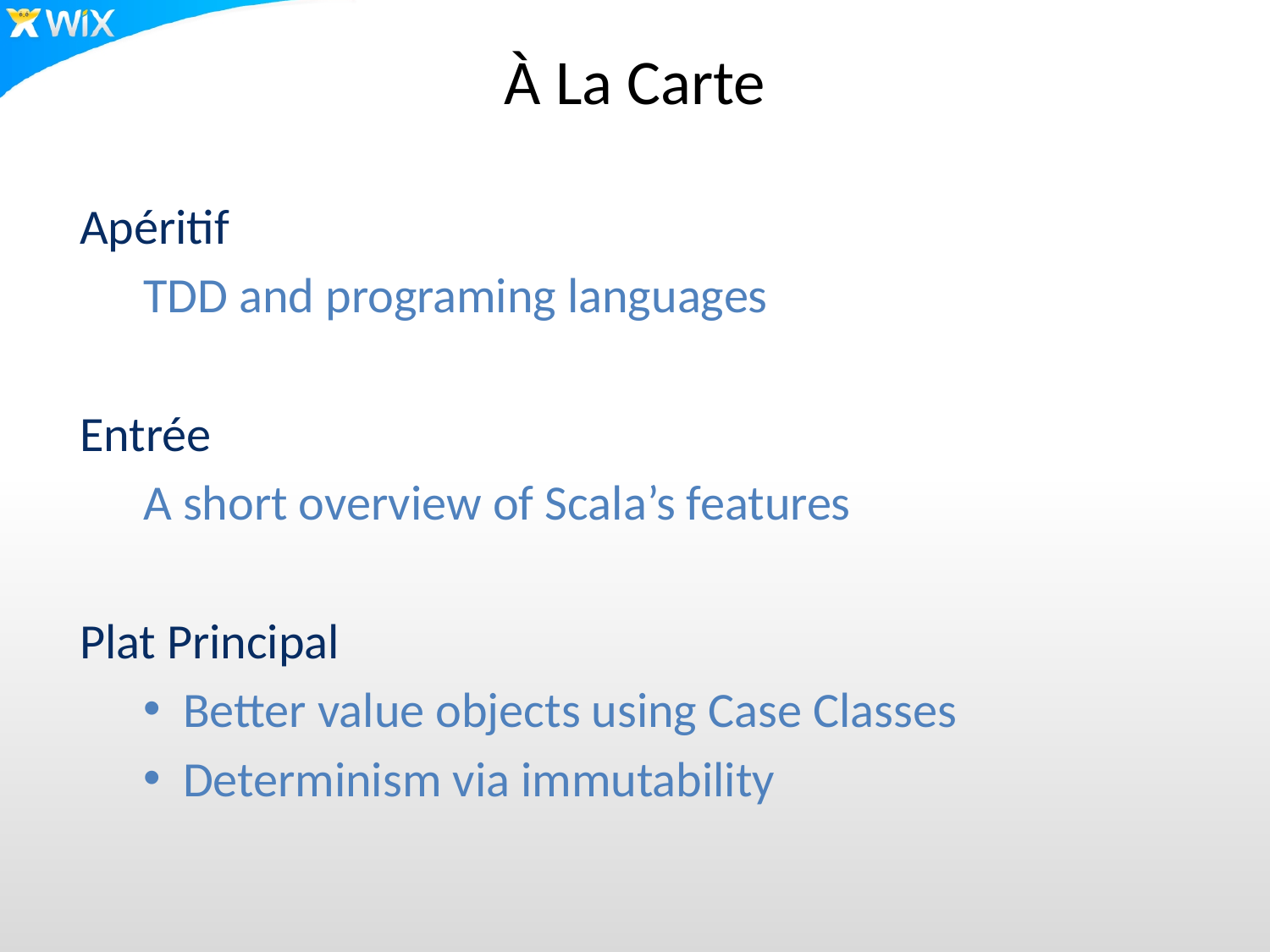

# À La Carte
Apéritif
TDD and programing languages

Entrée
A short overview of Scala’s features

Plat Principal
Better value objects using Case Classes
Determinism via immutability